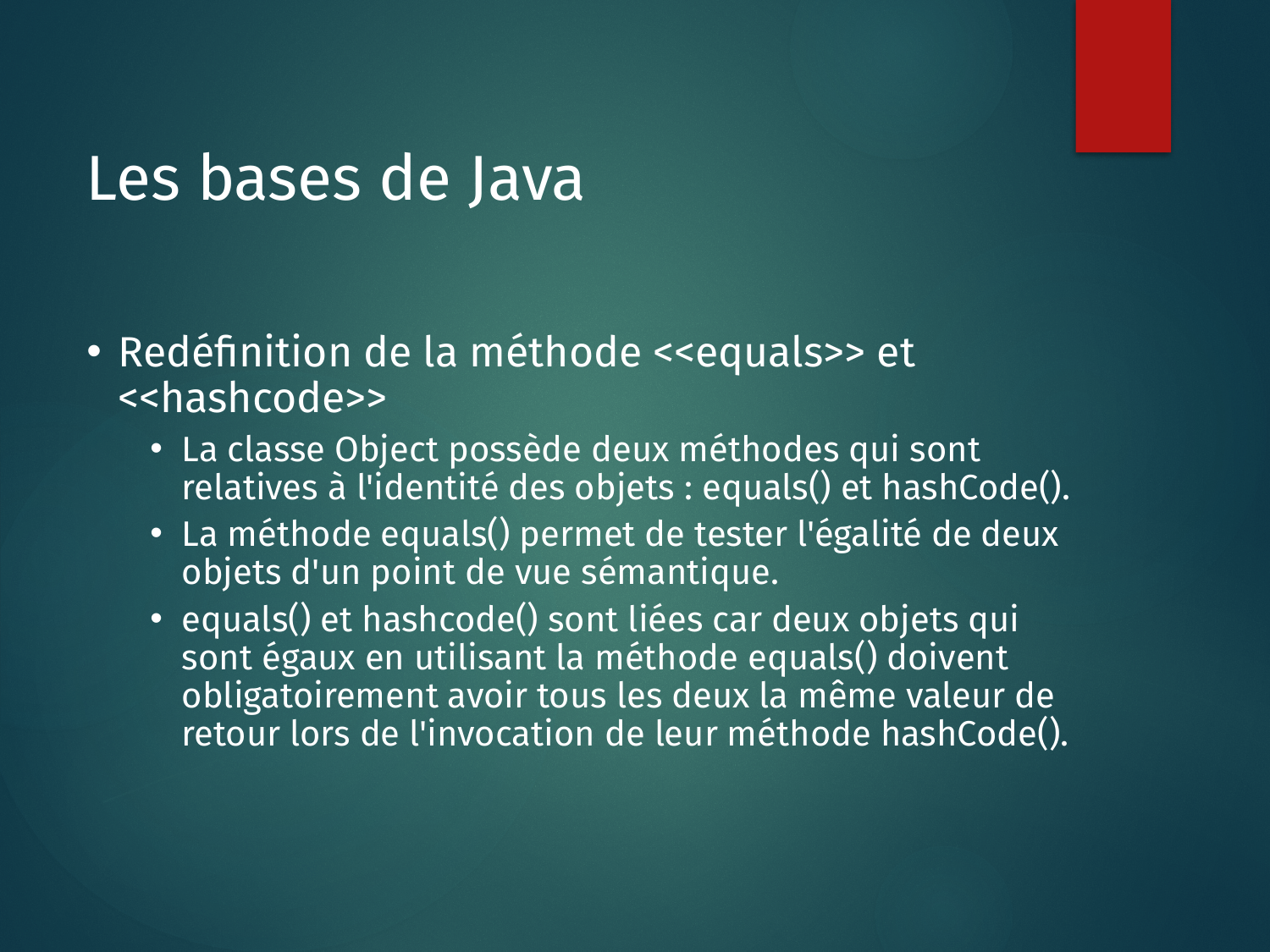

Les bases de Java
Redéfinition de la méthode <<equals>> et <<hashcode>>
La classe Object possède deux méthodes qui sont relatives à l'identité des objets : equals() et hashCode().
La méthode equals() permet de tester l'égalité de deux objets d'un point de vue sémantique.
equals() et hashcode() sont liées car deux objets qui sont égaux en utilisant la méthode equals() doivent obligatoirement avoir tous les deux la même valeur de retour lors de l'invocation de leur méthode hashCode().